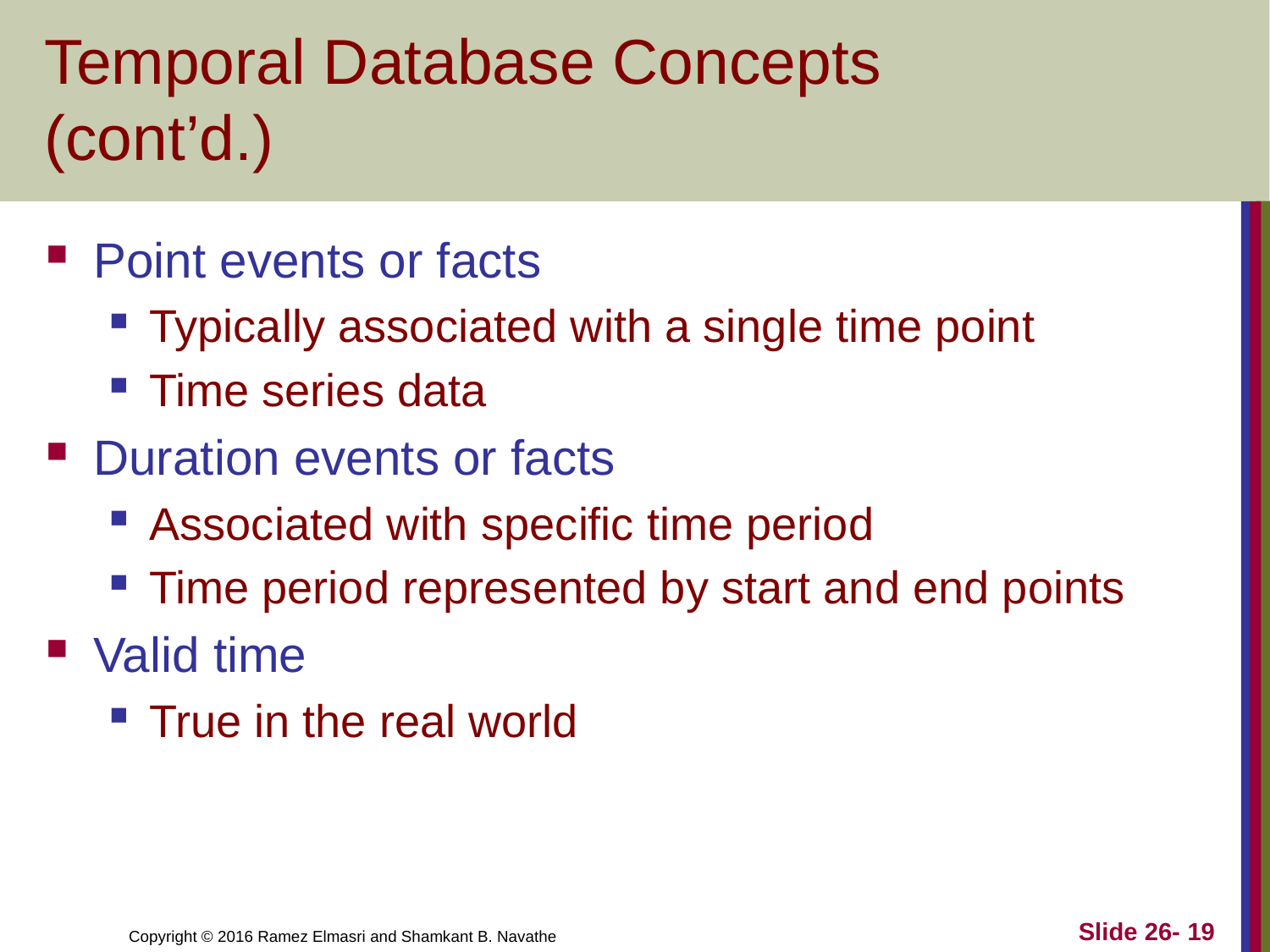

# Temporal Database Concepts (cont’d.)
Point events or facts
Typically associated with a single time point
Time series data
Duration events or facts
Associated with specific time period
Time period represented by start and end points
Valid time
True in the real world

Slide 26- 19